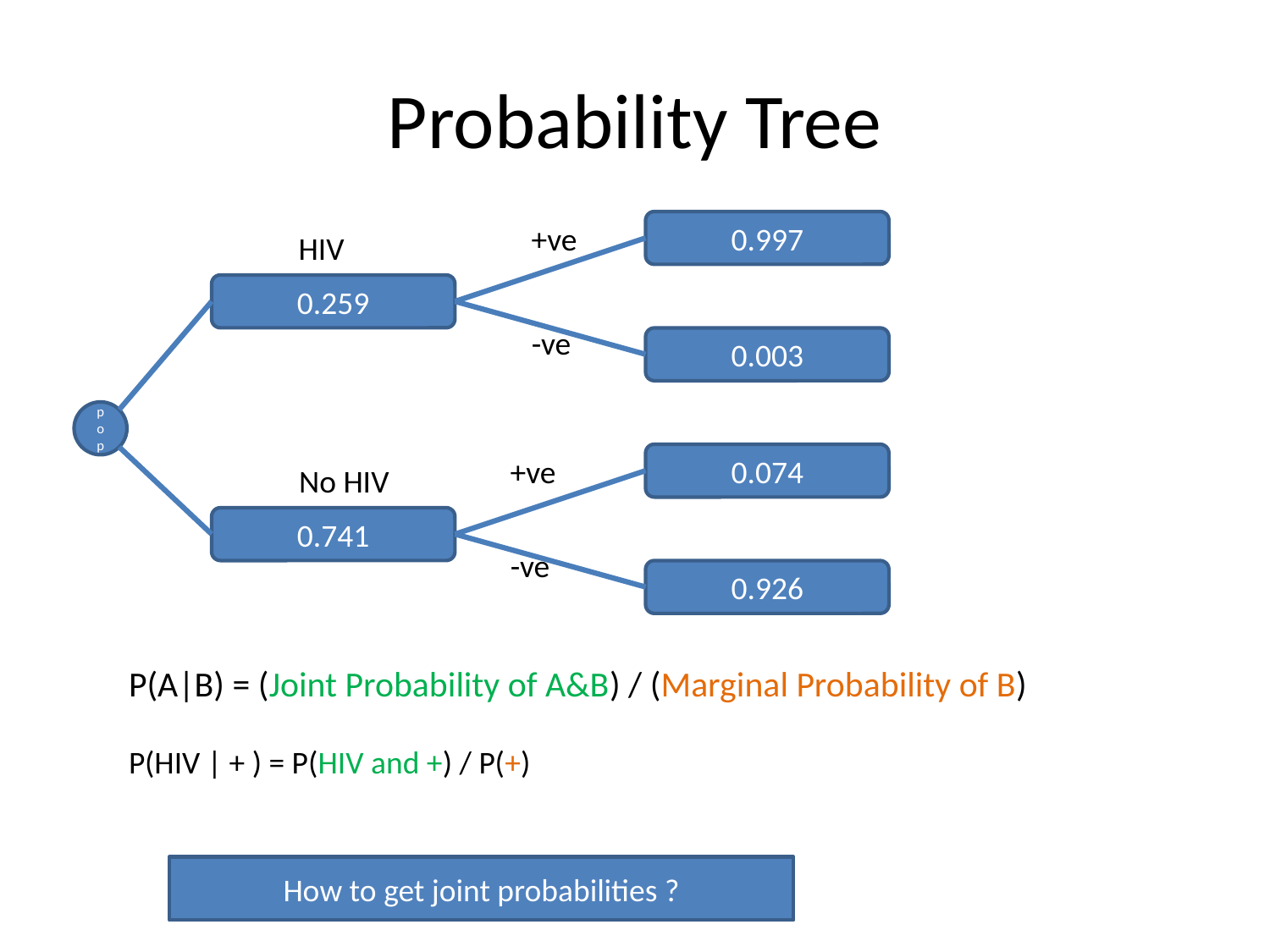

# Probability Tree
0.997
+ve
HIV
0.259
-ve
0.003
pop
0.074
+ve
No HIV
0.741
-ve
0.926
P(A|B) = (Joint Probability of A&B) / (Marginal Probability of B)

P(HIV | + ) = P(HIV and +) / P(+)

How to get joint probabilities ?